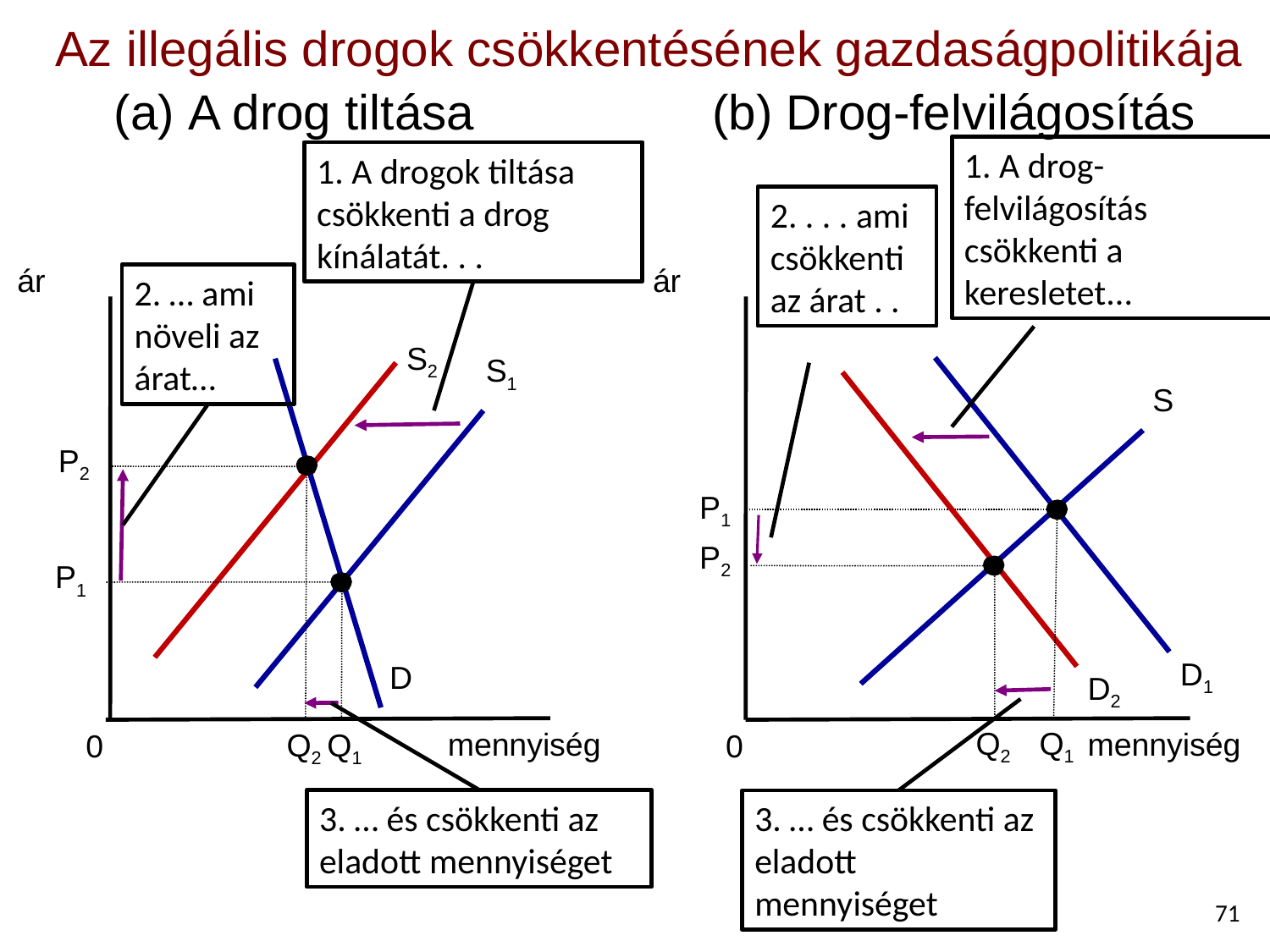

# Az illegális drogok csökkentésének gazdaságpolitikája
(a) A drog tiltása
(b) Drog-felvilágosítás
1. A drog-felvilágosítás csökkenti a keresletet...
1. A drogok tiltása csökkenti a drog kínálatát. . .
2. . . . ami csökkenti az árat . .
ár
1. an
ár
1. an
2. … ami növeli az árat…
S2
S1
D1
D
D2
S
P2

Q2
P1

Q1
P2
P1

Q2

Q1
3. … és csökkenti az eladott mennyiséget
3. … és csökkenti az eladott mennyiséget
mennyiség
0
mennyiség
0
71